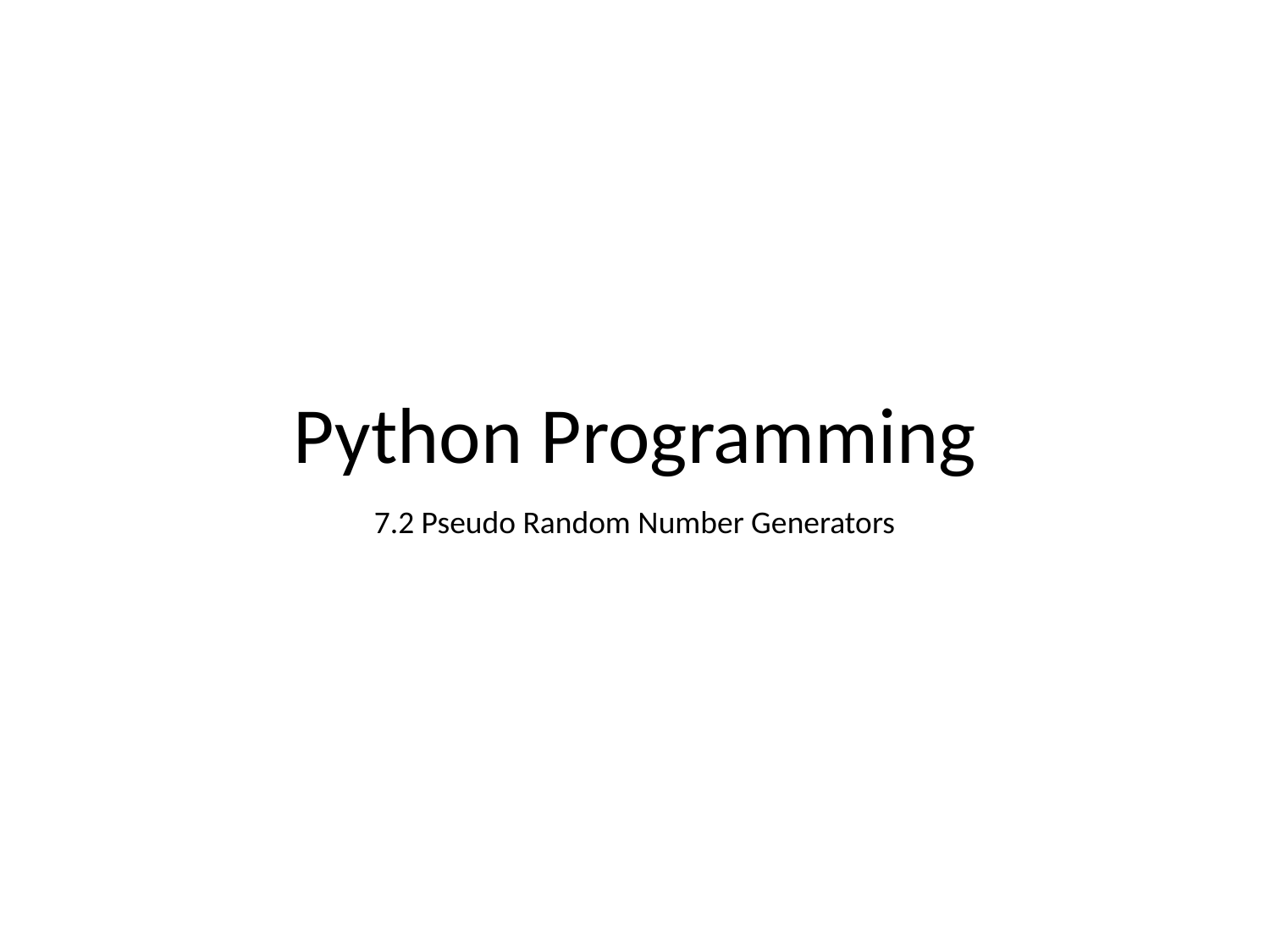

# Python Programming
7.2 Pseudo Random Number Generators